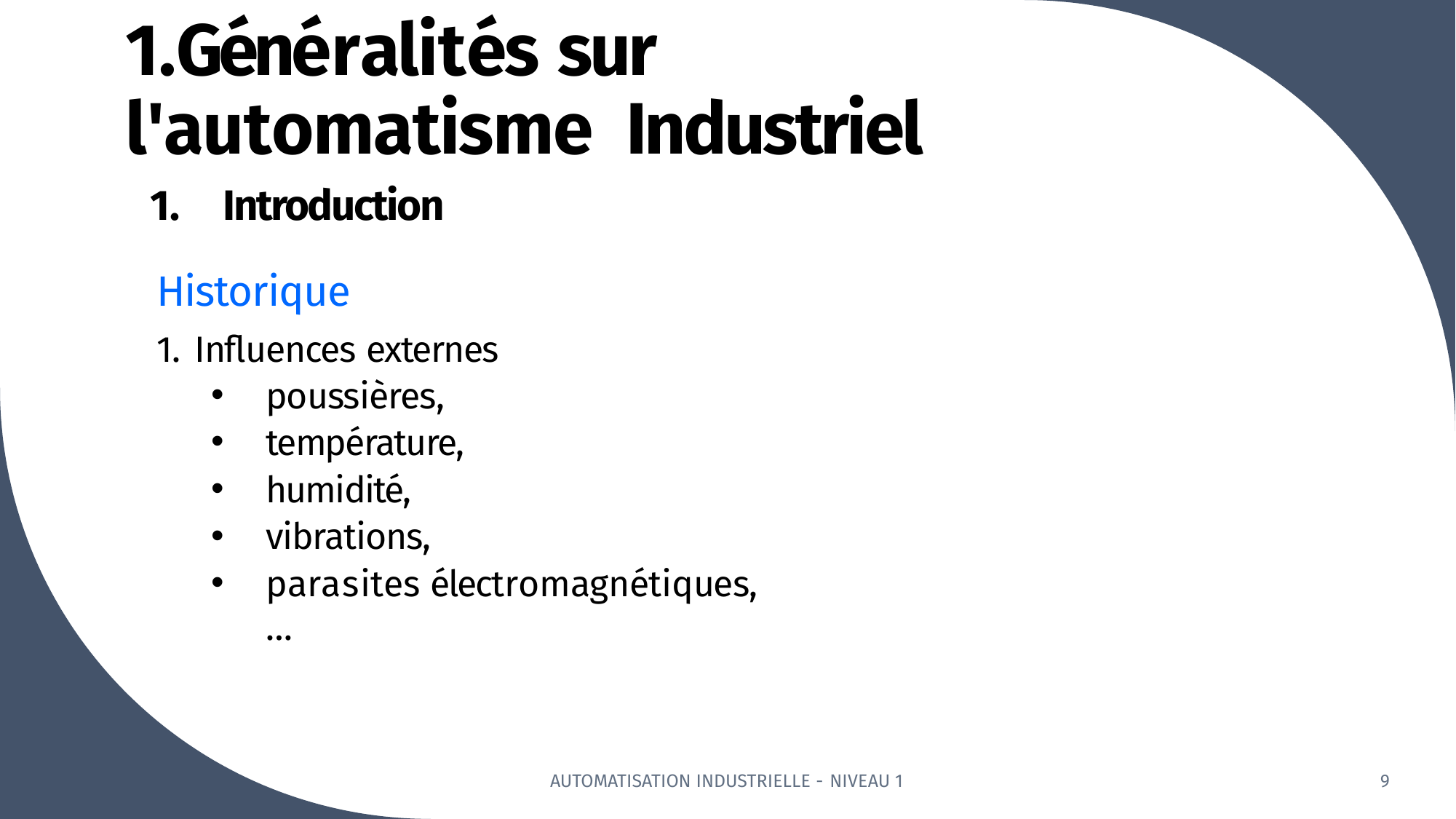

# 1.Généralités sur l'automatisme  Industriel
Introduction
Historique
Influences externes
poussières,
température,
humidité,
vibrations,
parasites électromagnétiques, …
AUTOMATISATION INDUSTRIELLE - NIVEAU 1
9